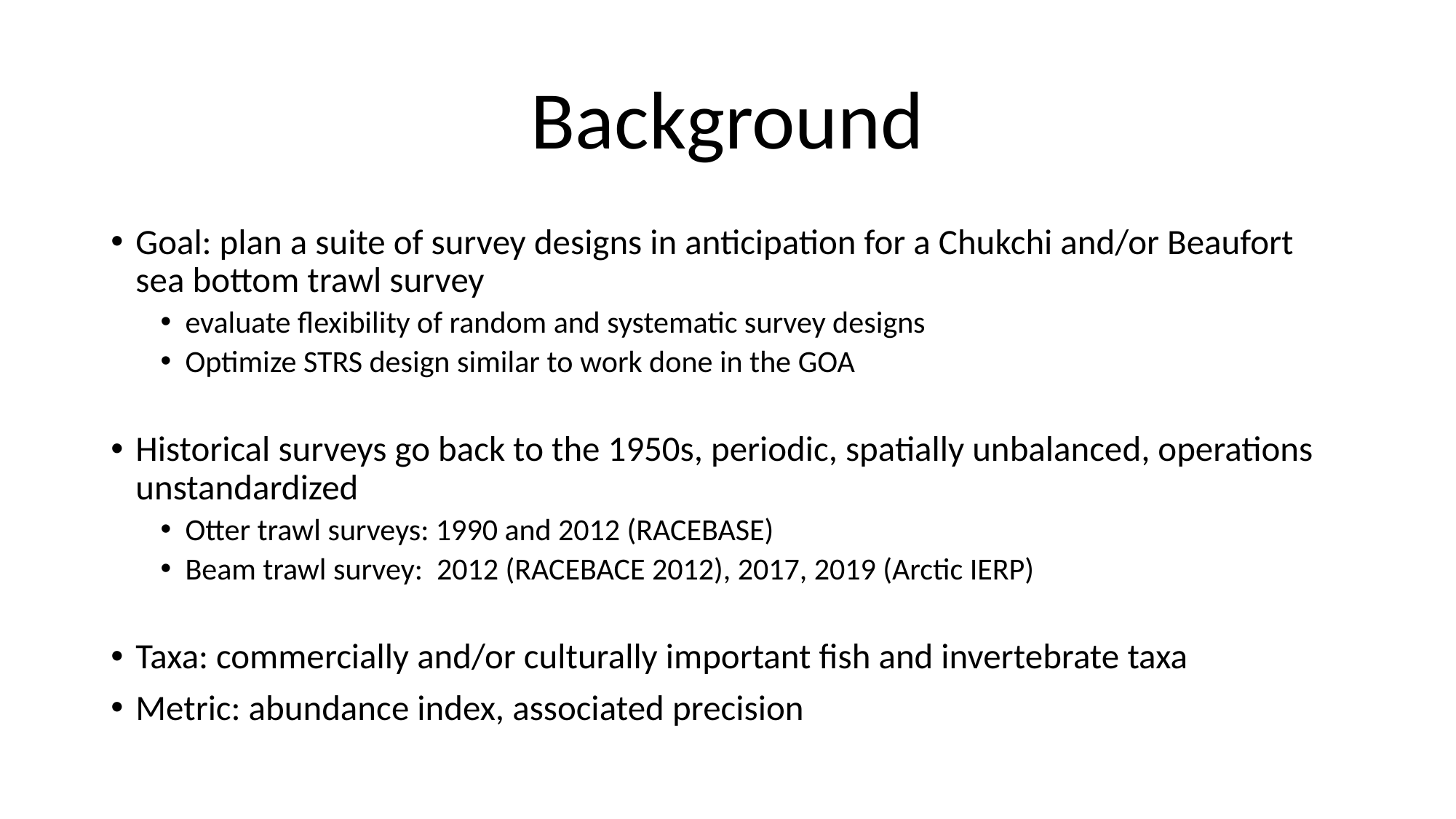

# Background
Goal: plan a suite of survey designs in anticipation for a Chukchi and/or Beaufort sea bottom trawl survey
evaluate flexibility of random and systematic survey designs
Optimize STRS design similar to work done in the GOA

Historical surveys go back to the 1950s, periodic, spatially unbalanced, operations unstandardized
Otter trawl surveys: 1990 and 2012 (RACEBASE)
Beam trawl survey:  2012 (RACEBACE 2012), 2017, 2019 (Arctic IERP)

Taxa: commercially and/or culturally important fish and invertebrate taxa
Metric: abundance index, associated precision